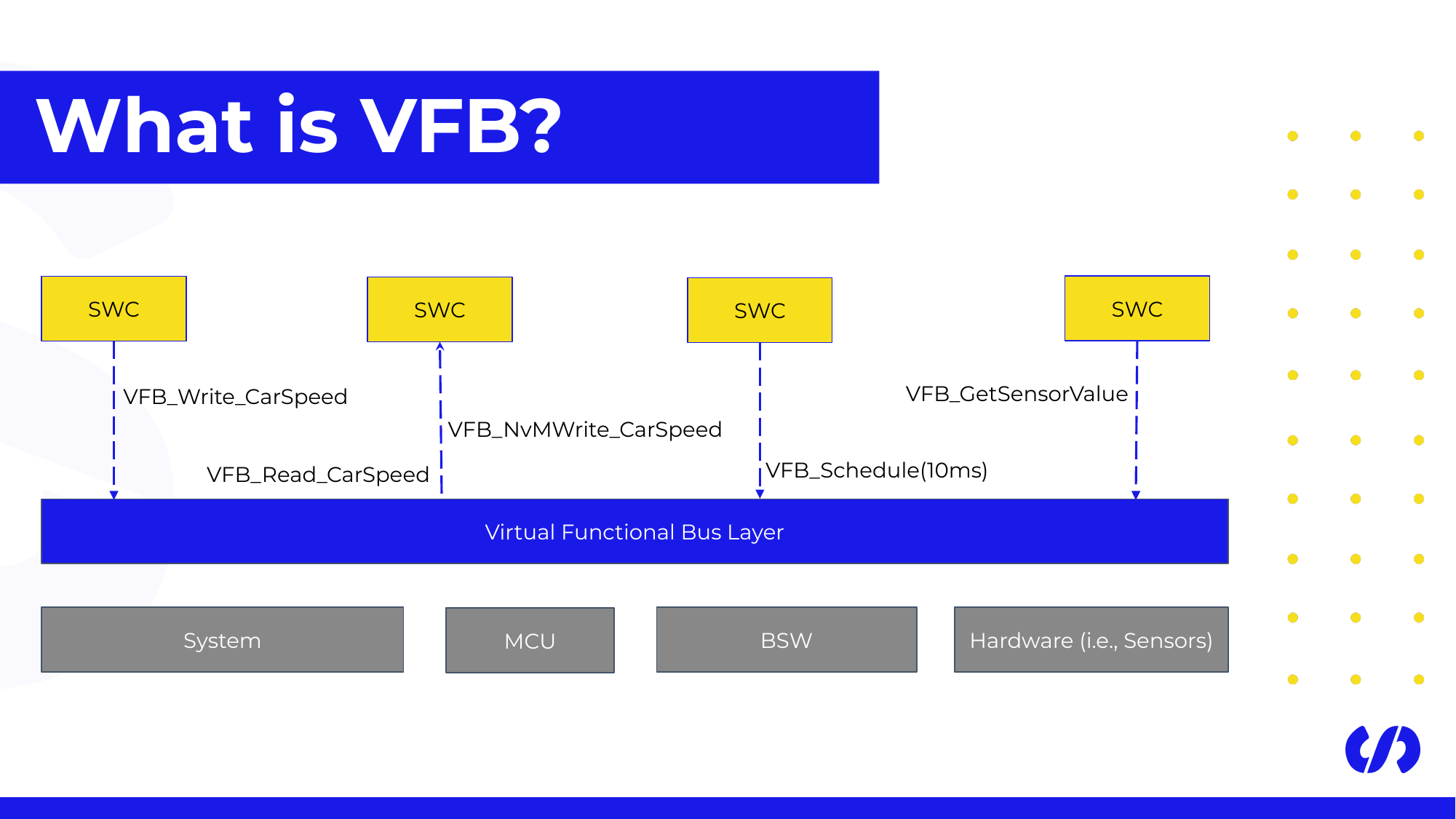

# What is VFB?
SWC
SWC
SWC
SWC
VFB_GetSensorValue
VFB_Write_CarSpeed
VFB_NvMWrite_CarSpeed
VFB_Schedule(10ms)
VFB_Read_CarSpeed
Virtual Functional Bus Layer
System
BSW
Hardware (i.e., Sensors)
MCU